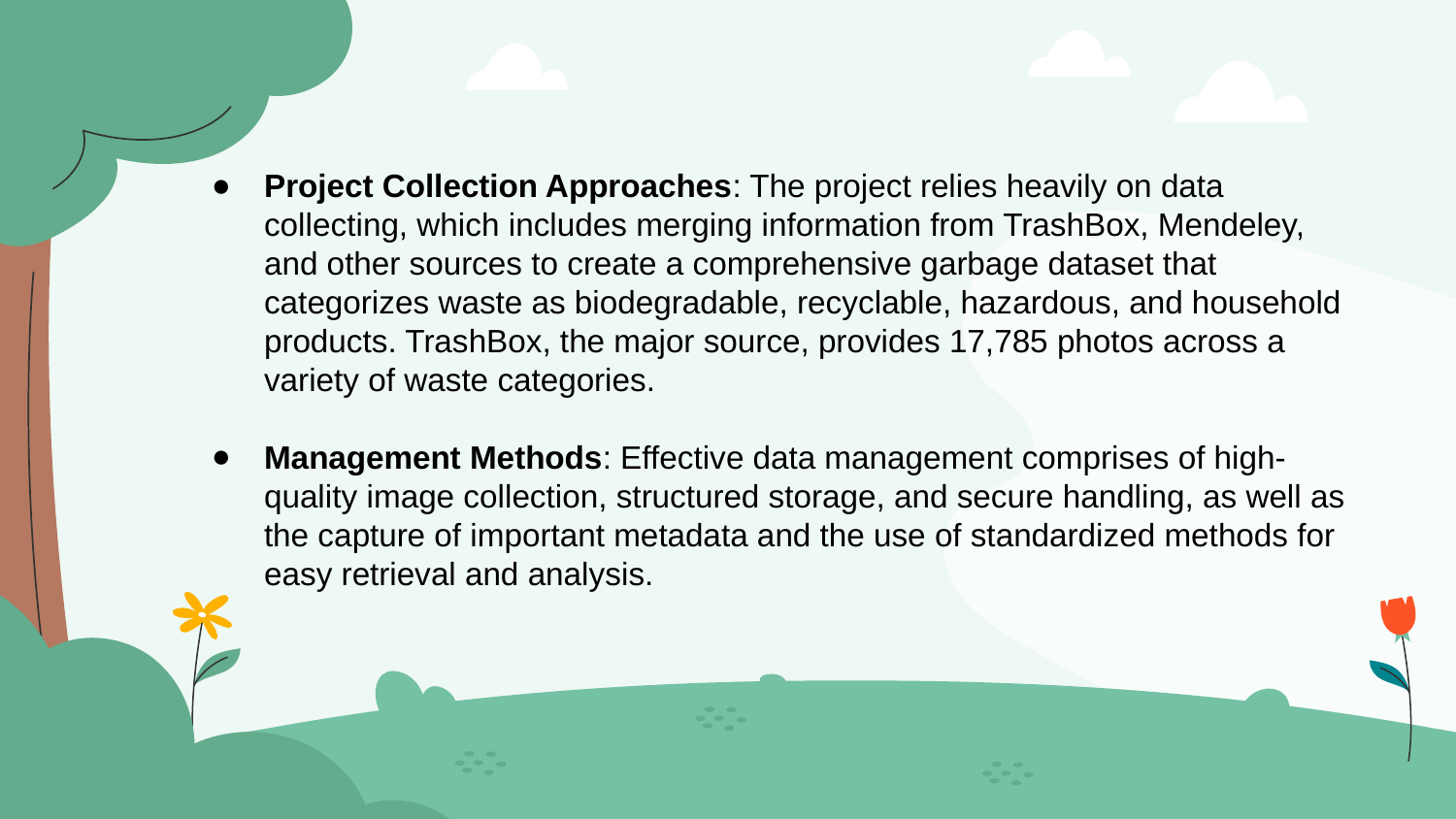

Project Collection Approaches: The project relies heavily on data collecting, which includes merging information from TrashBox, Mendeley, and other sources to create a comprehensive garbage dataset that categorizes waste as biodegradable, recyclable, hazardous, and household products. TrashBox, the major source, provides 17,785 photos across a variety of waste categories.

Management Methods: Effective data management comprises of high-quality image collection, structured storage, and secure handling, as well as the capture of important metadata and the use of standardized methods for easy retrieval and analysis.